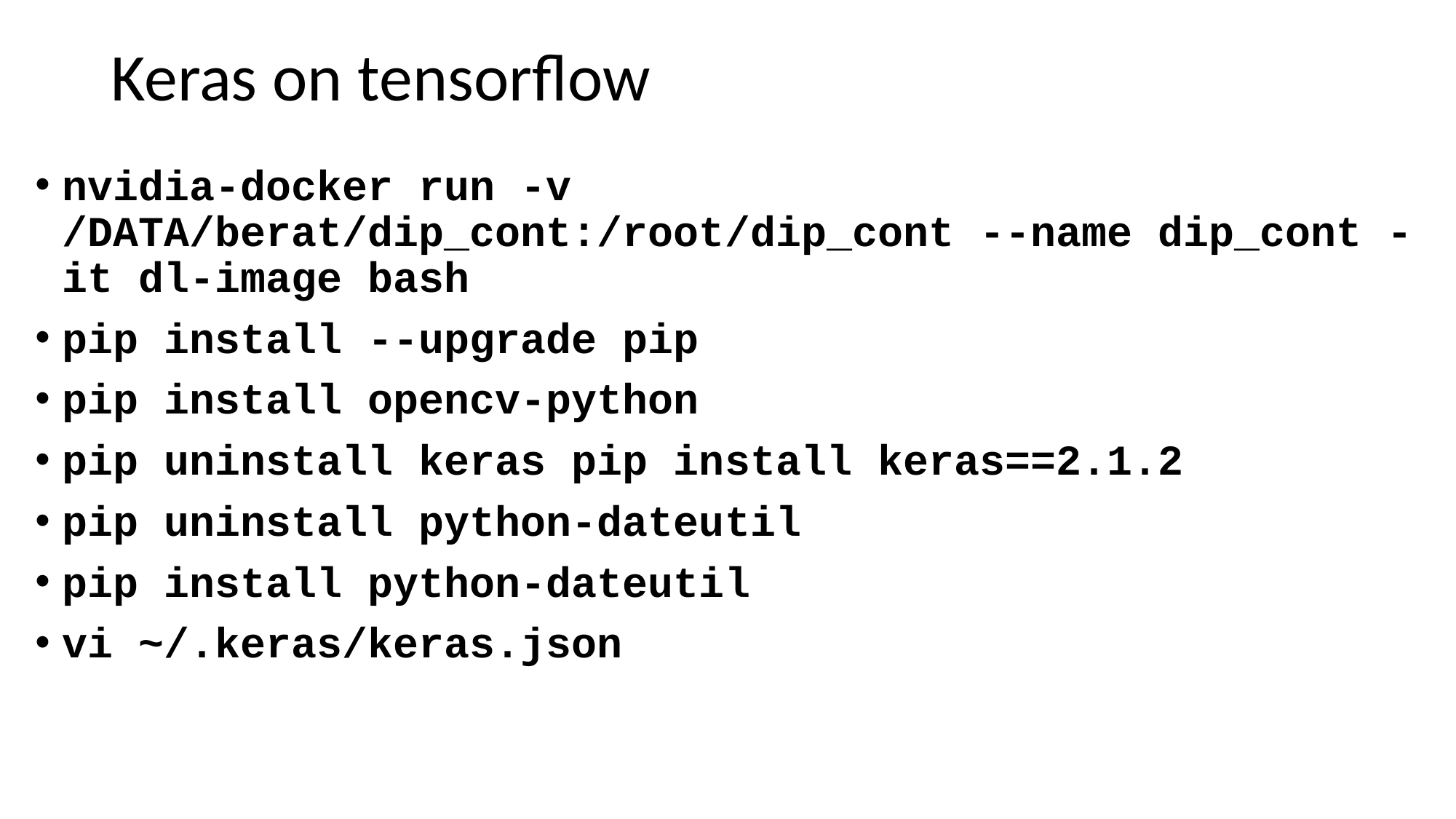

# Keras on tensorflow
nvidia-docker run -v  /DATA/berat/dip_cont:/root/dip_cont --name dip_cont -it dl-image bash
pip install --upgrade pip
pip install opencv-python
pip uninstall keras pip install keras==2.1.2
pip uninstall python-dateutil
pip install python-dateutil
vi ~/.keras/keras.json